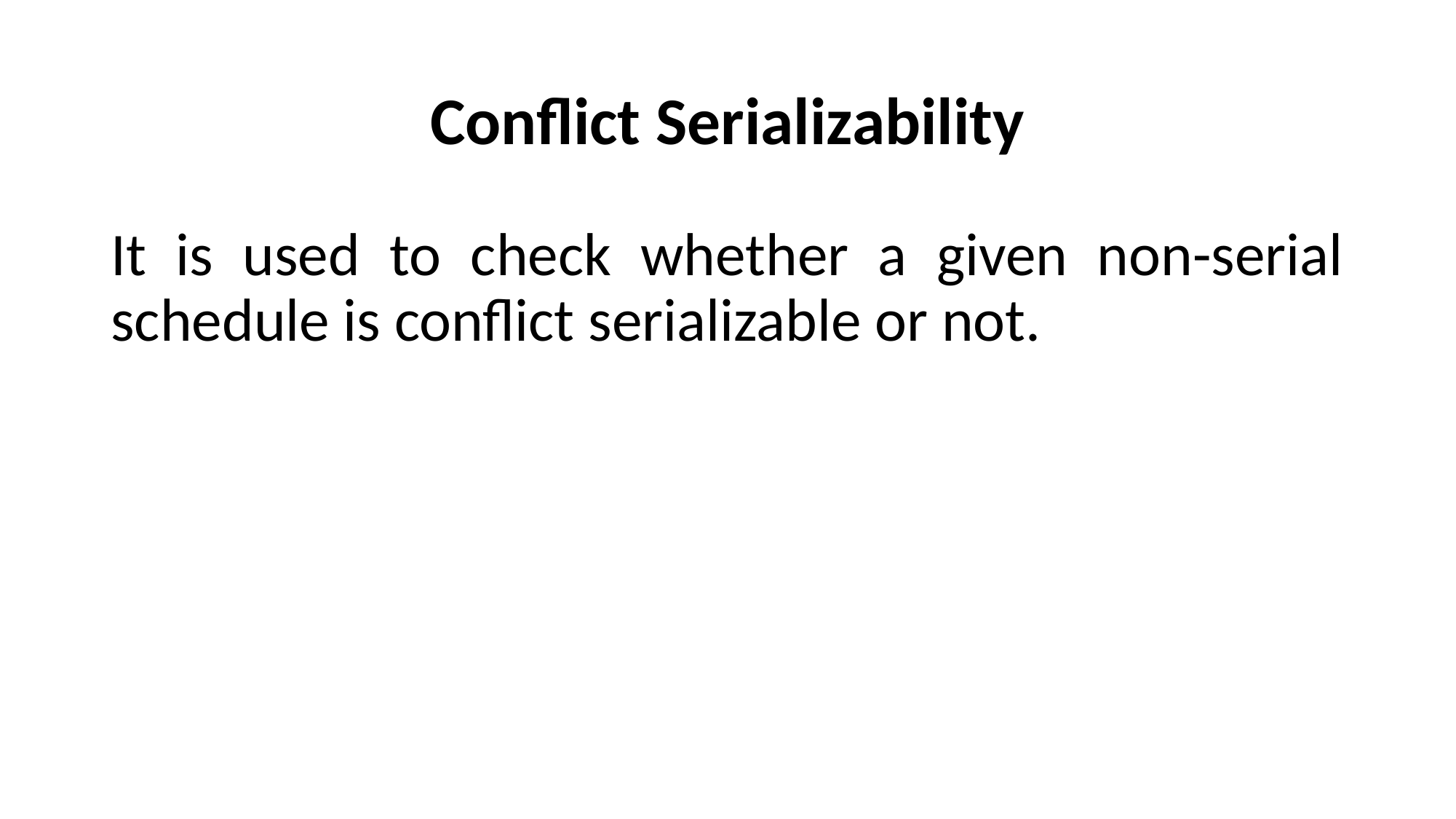

# Conflict Serializability
It is used to check whether a given non-serial schedule is conflict serializable or not.